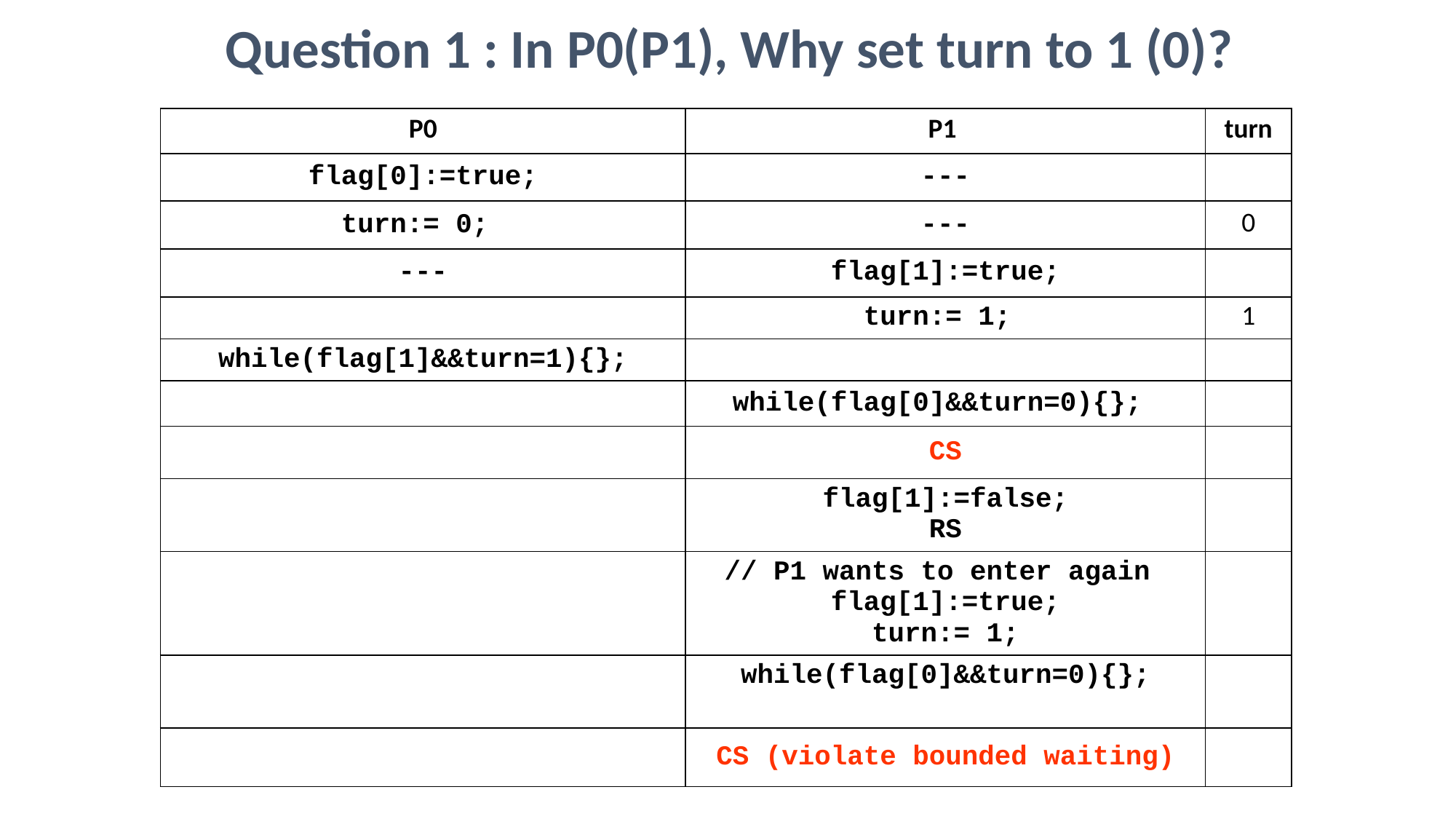

Question 1 : In P0(P1), Why set turn to 1 (0)?

| P0 | P1 | turn |
| --- | --- | --- |
| flag[0]:=true; | --- |  |
| turn:= 0; | --- | 0 |
| --- | flag[1]:=true; |  |
|  | turn:= 1; | 1 |
| while(flag[1]&&turn=1){}; |  |  |
|  | while(flag[0]&&turn=0){}; |  |
|  | CS |  |
|  | flag[1]:=false; RS |  |
|  | // P1 wants to enter again flag[1]:=true; turn:= 1; |  |
|  | while(flag[0]&&turn=0){}; |  |
|  | CS (violate bounded waiting) |  |